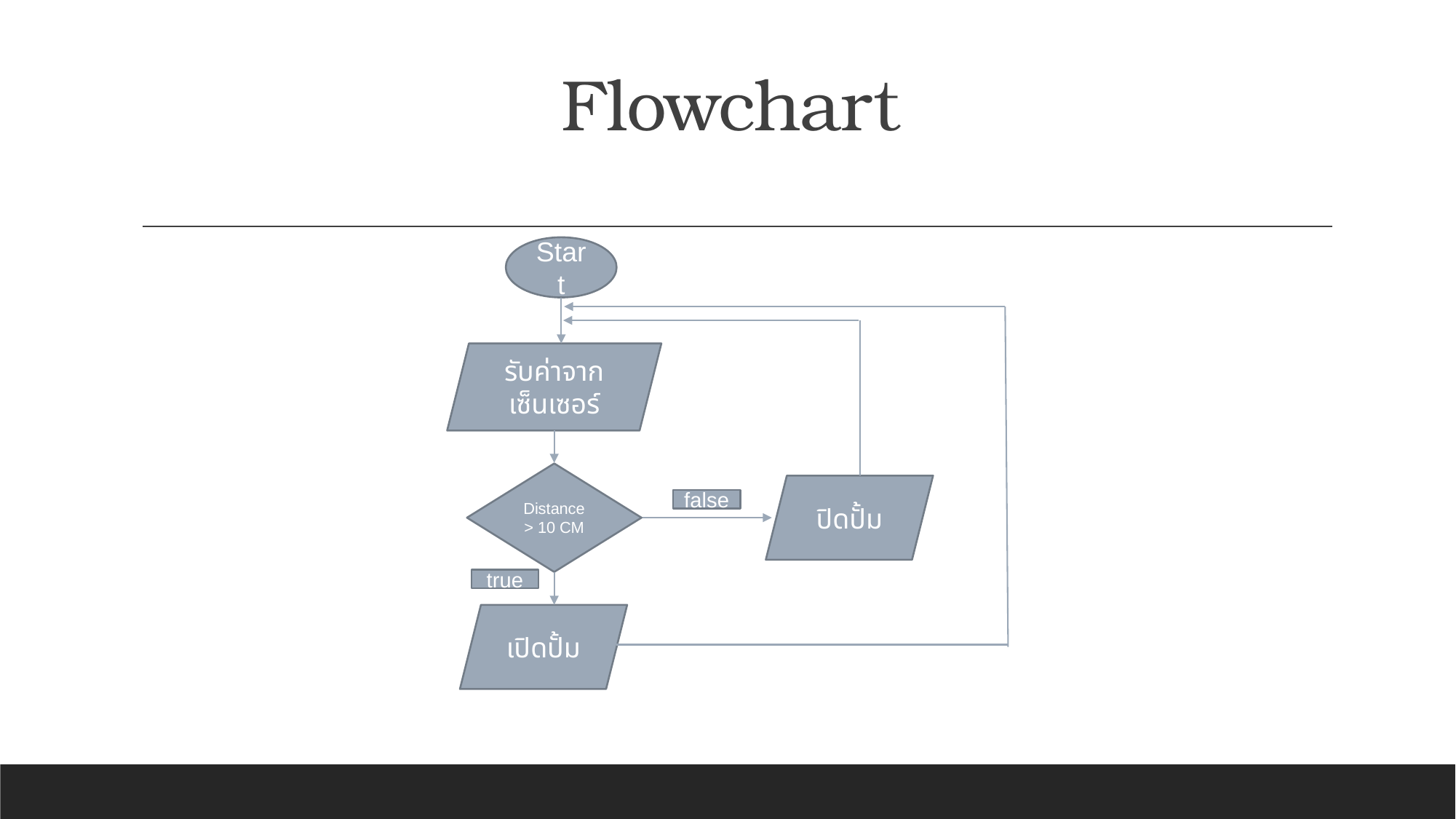

# Flowchart

Start
Distance > 10 CM
ปิดปั้ม
true
เปิดปั้ม
รับค่าจากเซ็นเซอร์
false